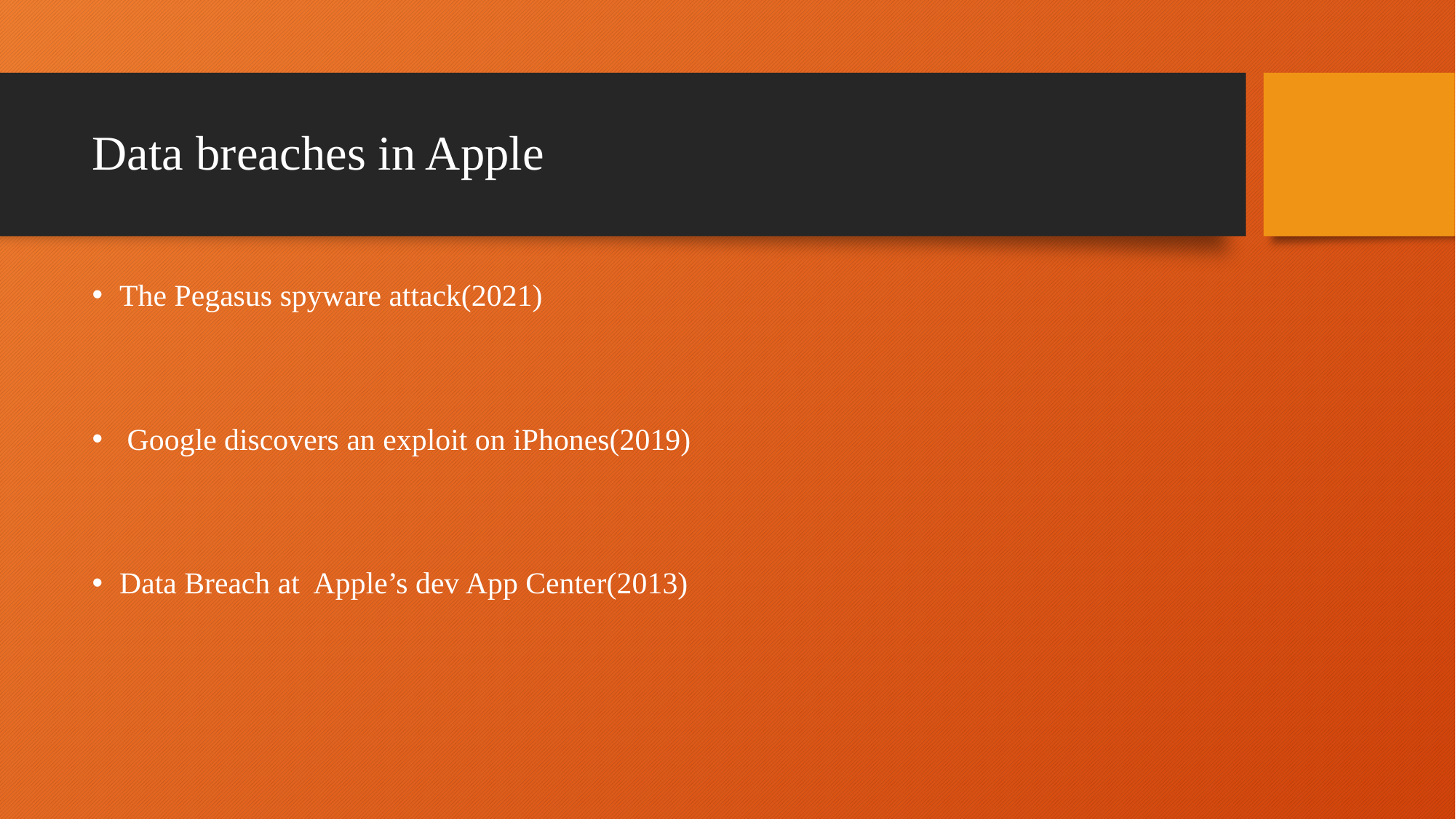

# Data breaches in Apple
The Pegasus spyware attack(2021)

 Google discovers an exploit on iPhones(2019)

Data Breach at  Apple’s dev App Center(2013)